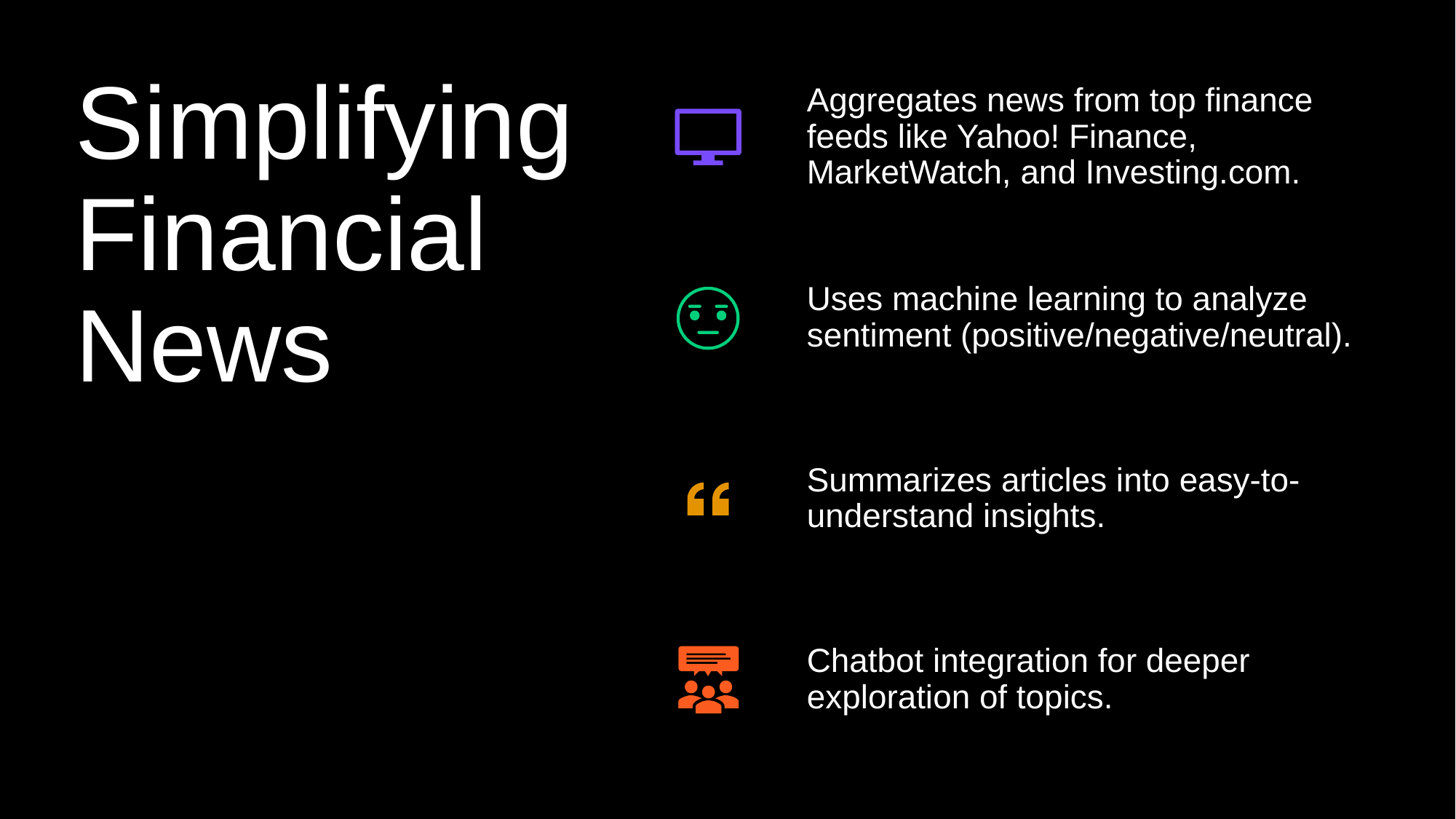

# Simplifying Financial News
Aggregates news from top finance feeds like Yahoo! Finance, MarketWatch, and Investing.com.
Uses machine learning to analyze sentiment (positive/negative/neutral).
Summarizes articles into easy-to-understand insights.
Chatbot integration for deeper exploration of topics.